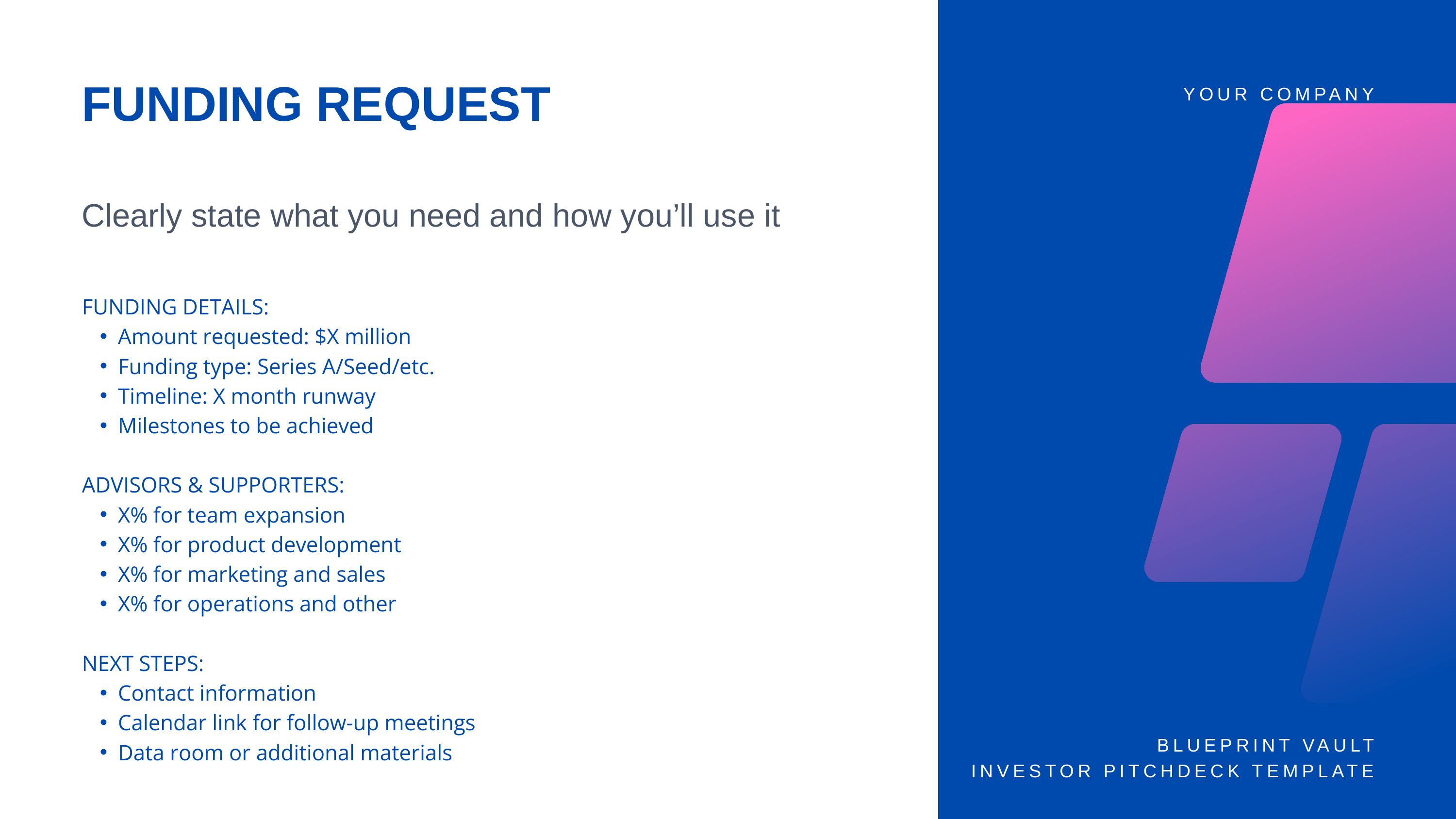

FUNDING REQUEST
YOUR COMPANY

Clearly state what you need and how you’ll use it
FUNDING DETAILS:
Amount requested: $X million
Funding type: Series A/Seed/etc.
Timeline: X month runway
Milestones to be achieved

ADVISORS & SUPPORTERS:
X% for team expansion
X% for product development
X% for marketing and sales
X% for operations and other

NEXT STEPS:
Contact information
Calendar link for follow-up meetings
Data room or additional materials

BLUEPRINT VAULT
INVESTOR PITCHDECK TEMPLATE